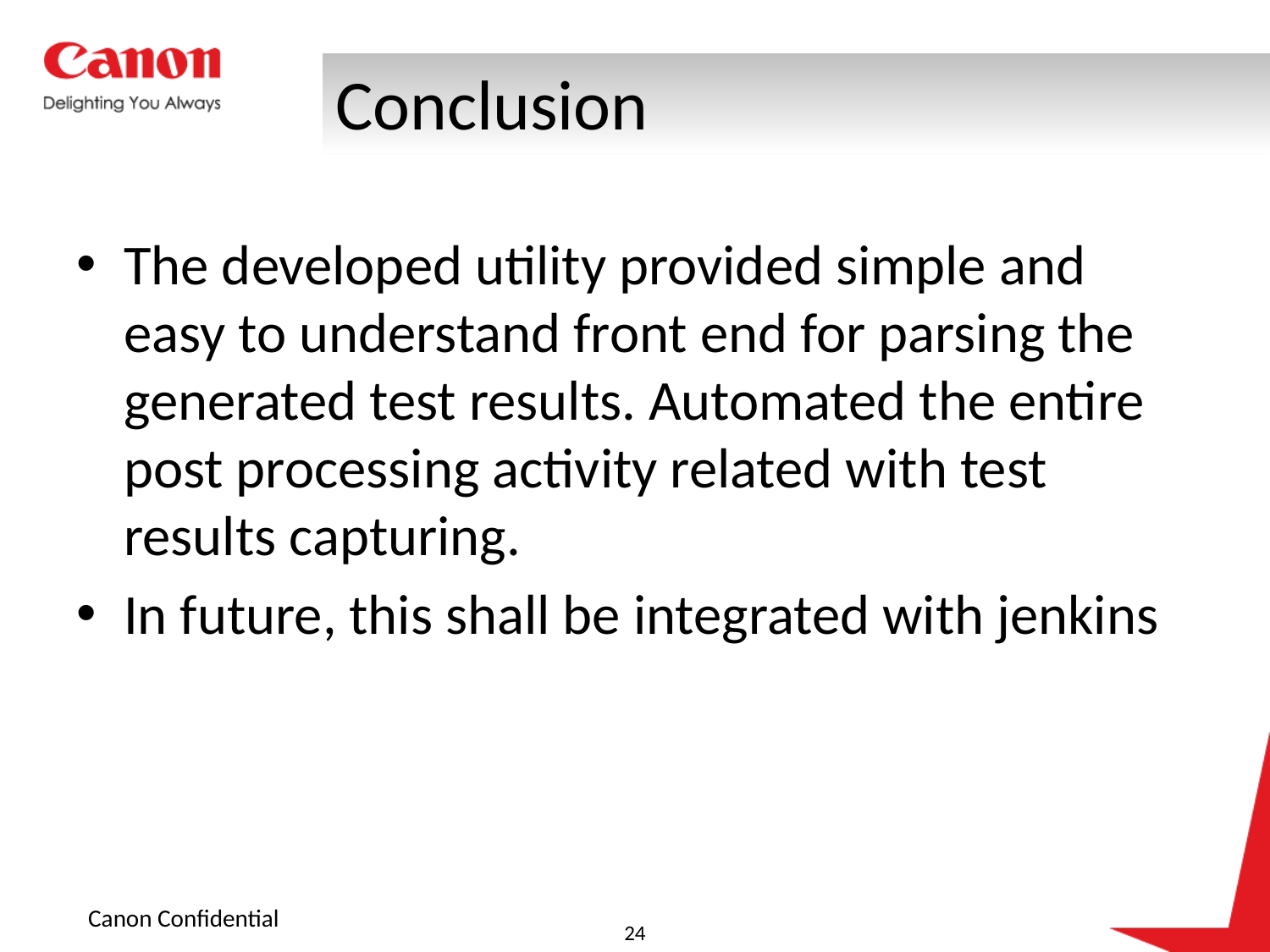

# Conclusion
The developed utility provided simple and  easy to understand front end for parsing the generated test results. Automated the entire post processing activity related with test results capturing.
In future, this shall be integrated with jenkins